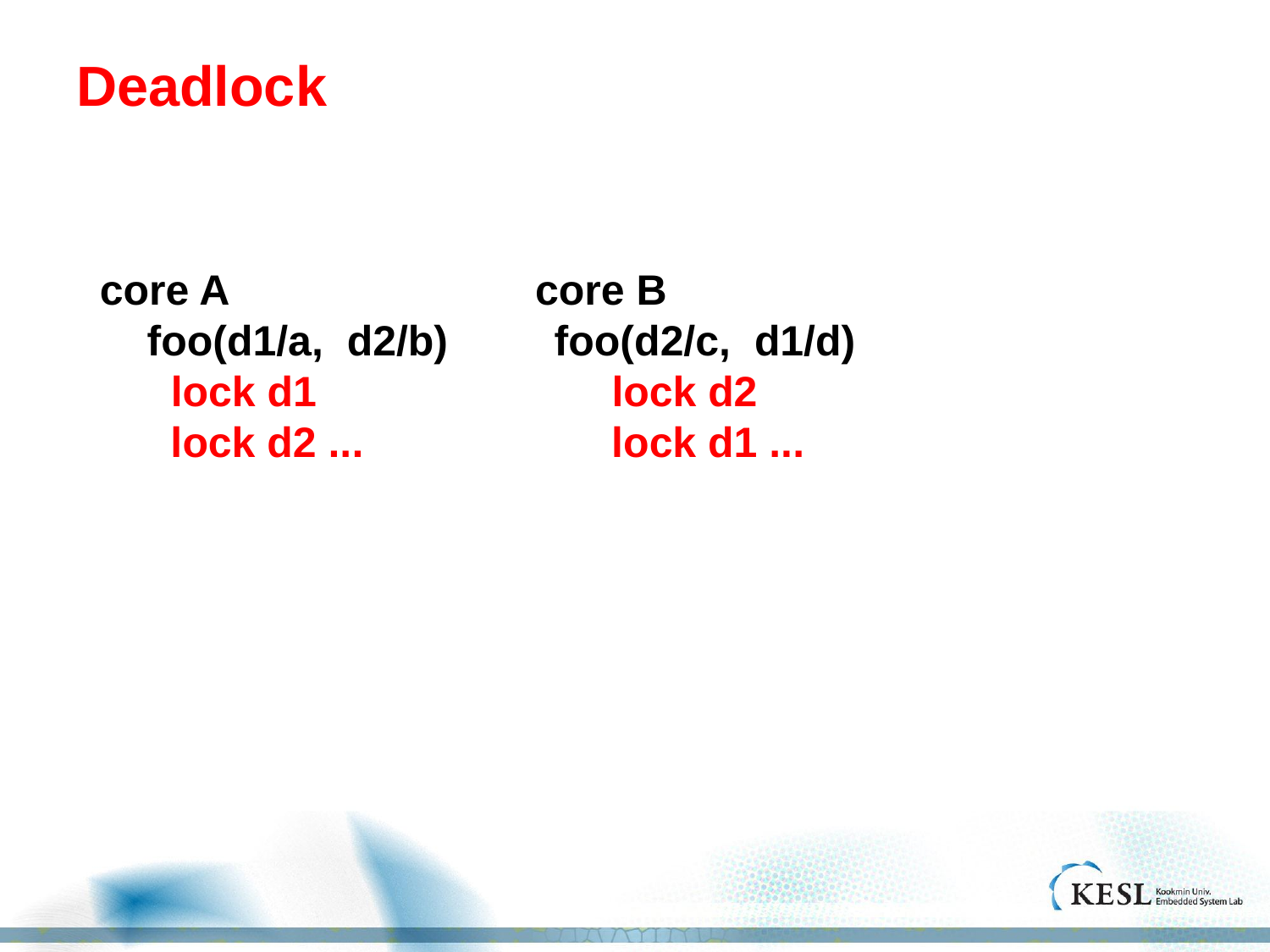

# Deadlock

  core A                          core B
      foo(d1/a,  d2/b)         foo(d2/c,  d1/d)
        lock d1                         lock d2
        lock d2 ...                     lock d1 ...